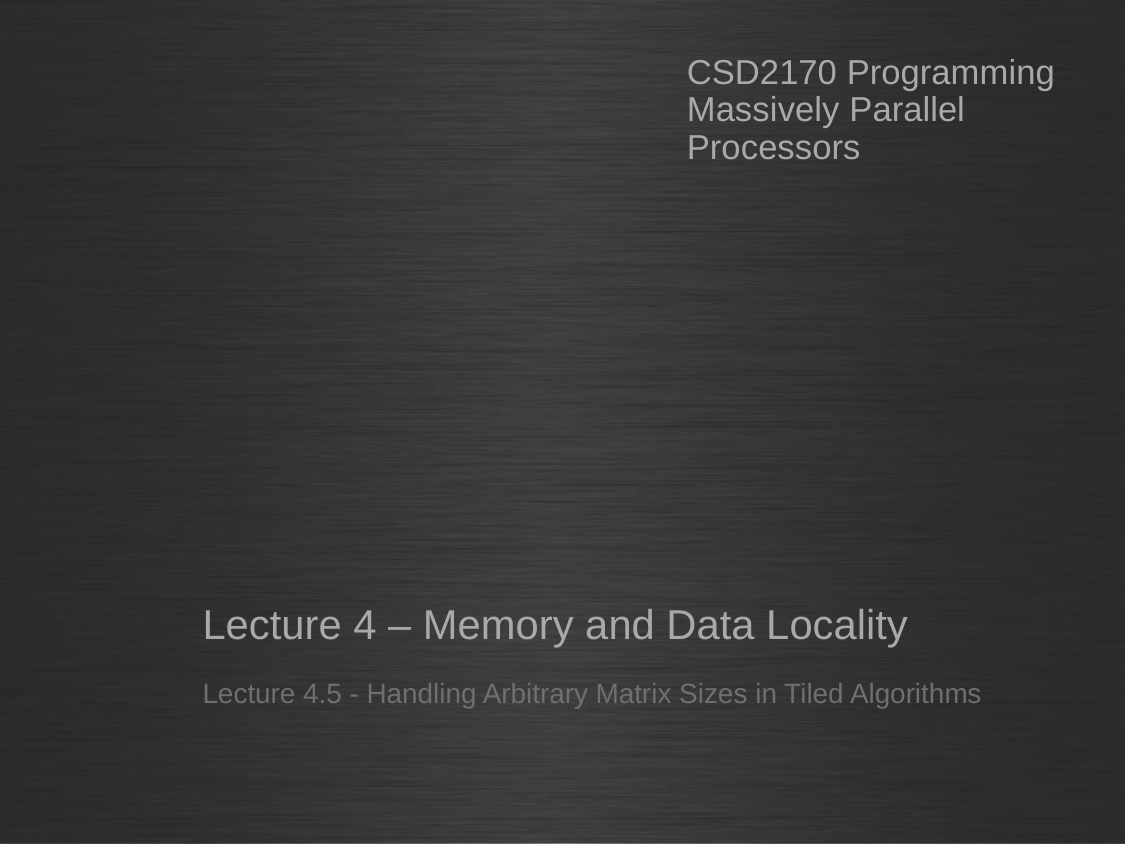

CSD2170 Programming Massively Parallel Processors
# Lecture 4 – Memory and Data Locality
Lecture 4.5 - Handling Arbitrary Matrix Sizes in Tiled Algorithms